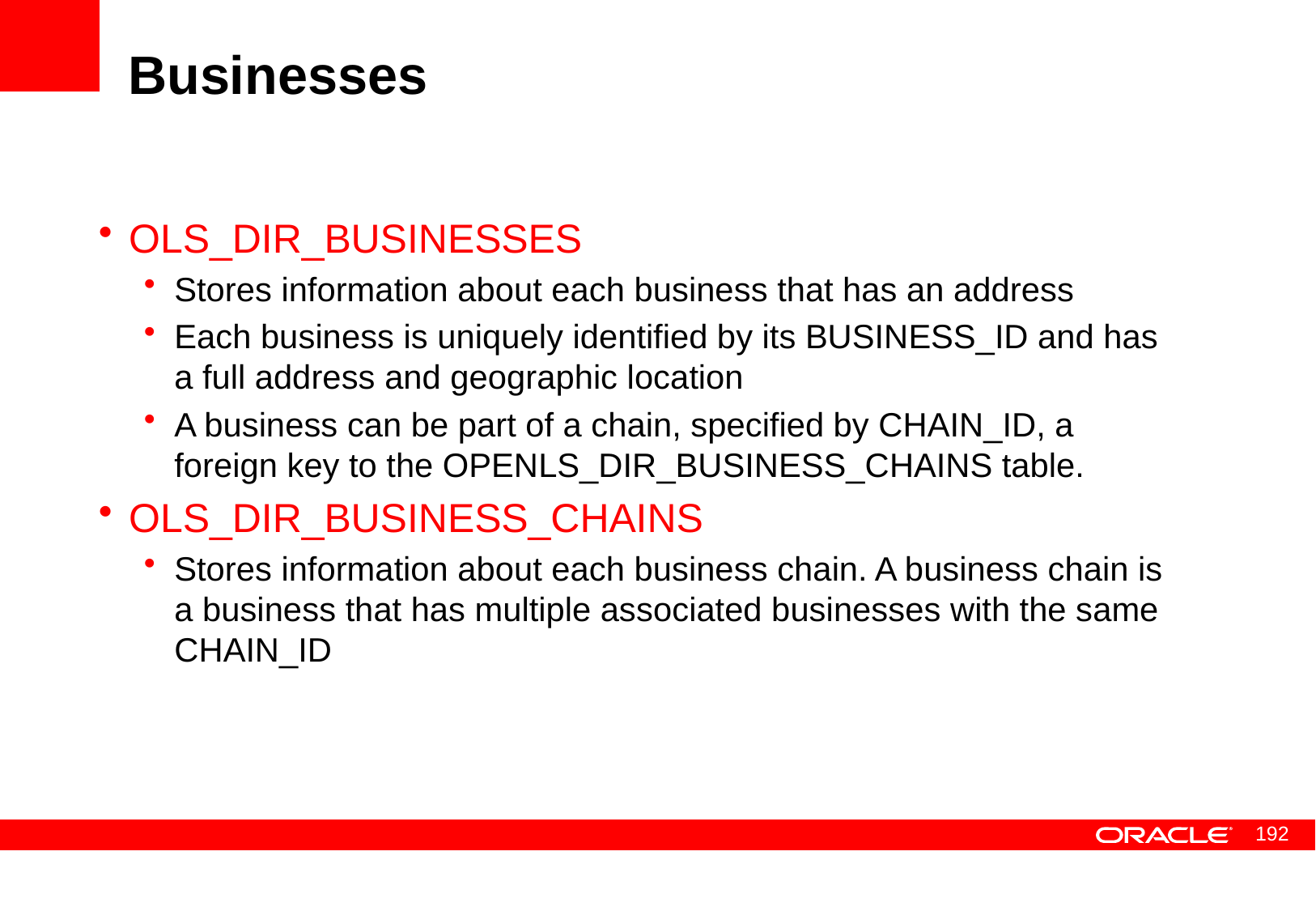

# Businesses
OLS_DIR_BUSINESSES
Stores information about each business that has an address
Each business is uniquely identified by its BUSINESS_ID and has a full address and geographic location
A business can be part of a chain, specified by CHAIN_ID, a foreign key to the OPENLS_DIR_BUSINESS_CHAINS table.
OLS_DIR_BUSINESS_CHAINS
Stores information about each business chain. A business chain is a business that has multiple associated businesses with the same CHAIN_ID